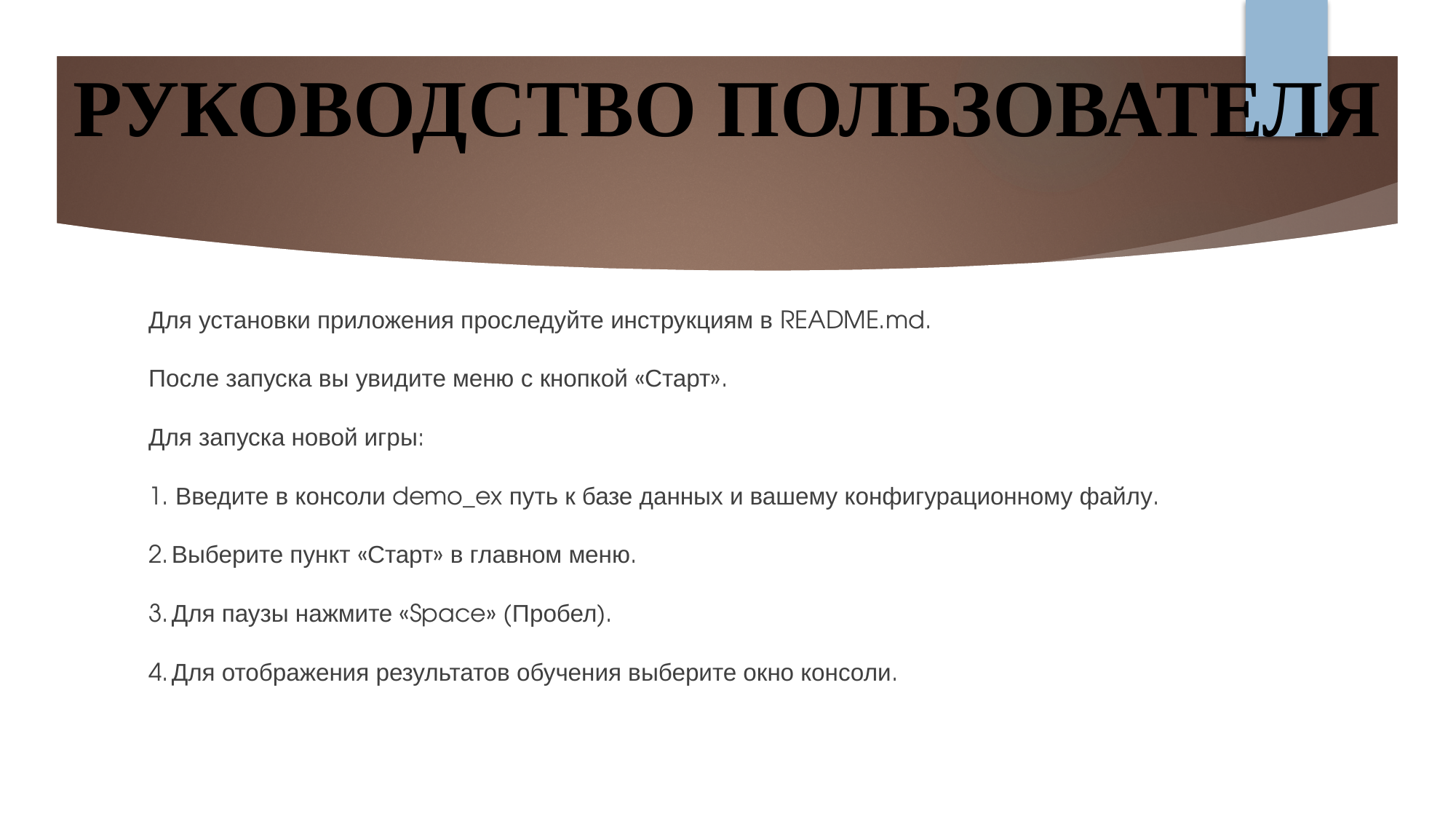

РУКОВОДСТВО ПОЛЬЗОВАТЕЛЯ
Для установки приложения проследуйте инструкциям в README.md.
После запуска вы увидите меню с кнопкой «Старт».
Для запуска новой игры:
1. Введите в консоли demo_ex путь к базе данных и вашему конфигурационному файлу.
2.	Выберите пункт «Старт» в главном меню.
3.	Для паузы нажмите «Space» (Пробел).
4.	Для отображения результатов обучения выберите окно консоли.